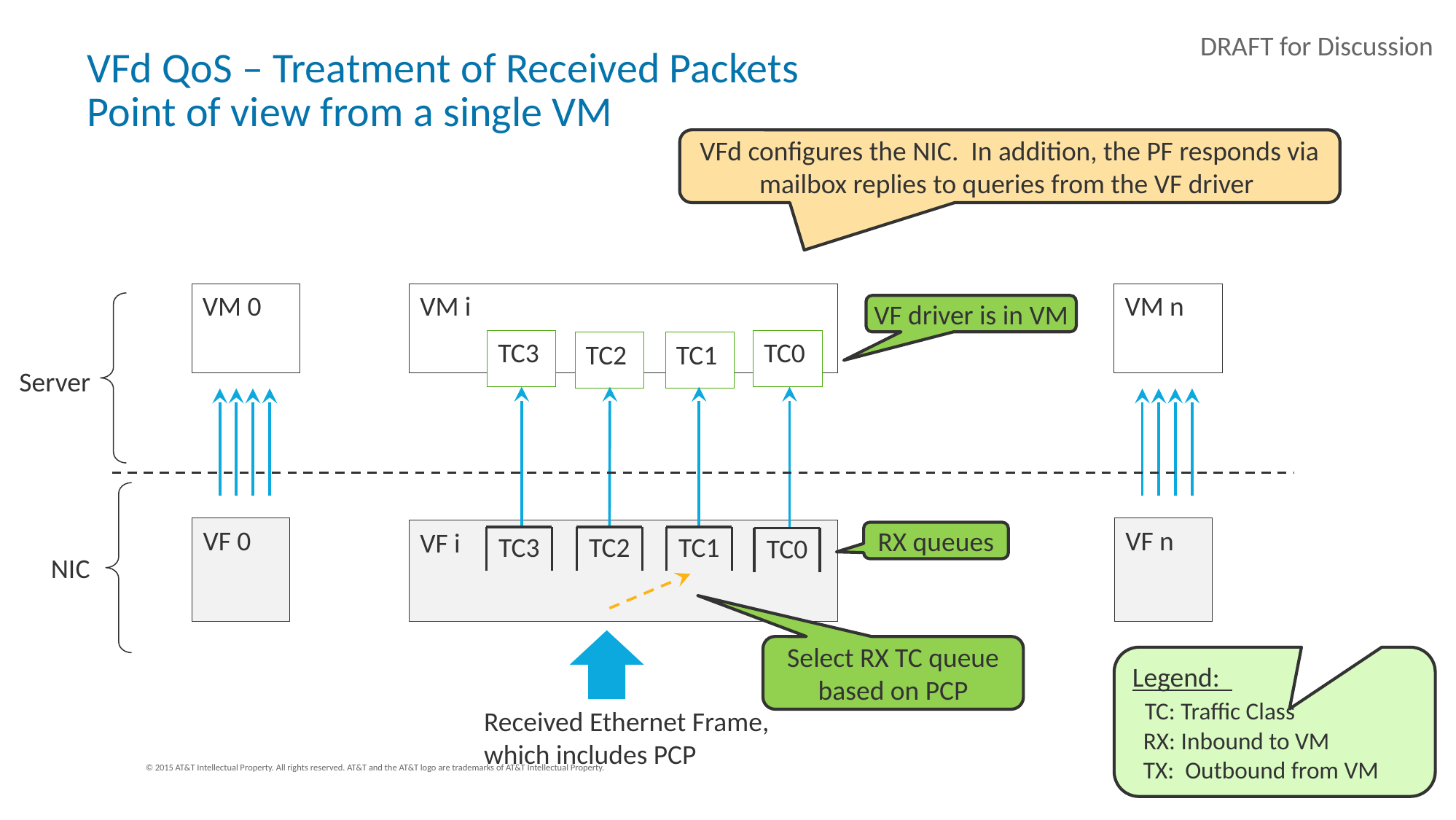

# VFd QoS – Treatment of Received Packets Point of view from a single VM
VFd configures the NIC.  In addition, the PF responds via mailbox replies to queries from the VF driver
VM 0
VM i
VM n

VF driver is in VM
TC3
TC0
TC2
TC1
Server

VF 0
VF n
VF i
RX queues
TC1
TC3
TC2
TC0
NIC

Select RX TC queue based on PCP
Legend:
  TC: Traffic Class
  RX: Inbound to VM
  TX:  Outbound from VM
Received Ethernet Frame, which includes PCP